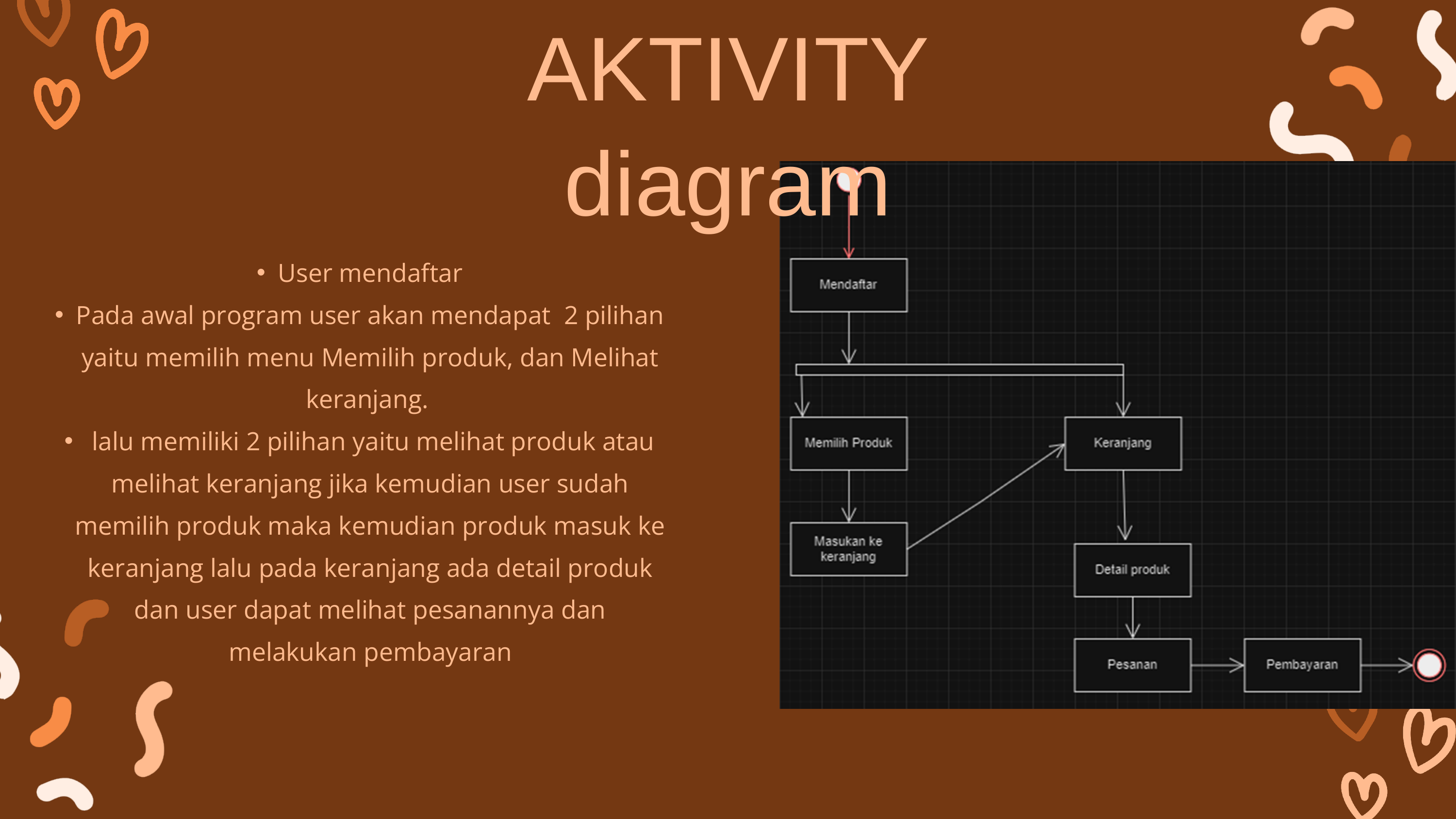

AKTIVITY diagram

User mendaftar
Pada awal program user akan mendapat  2 pilihan yaitu memilih menu Memilih produk, dan Melihat keranjang.
 lalu memiliki 2 pilihan yaitu melihat produk atau melihat keranjang jika kemudian user sudah memilih produk maka kemudian produk masuk ke keranjang lalu pada keranjang ada detail produk dan user dapat melihat pesanannya dan melakukan pembayaran